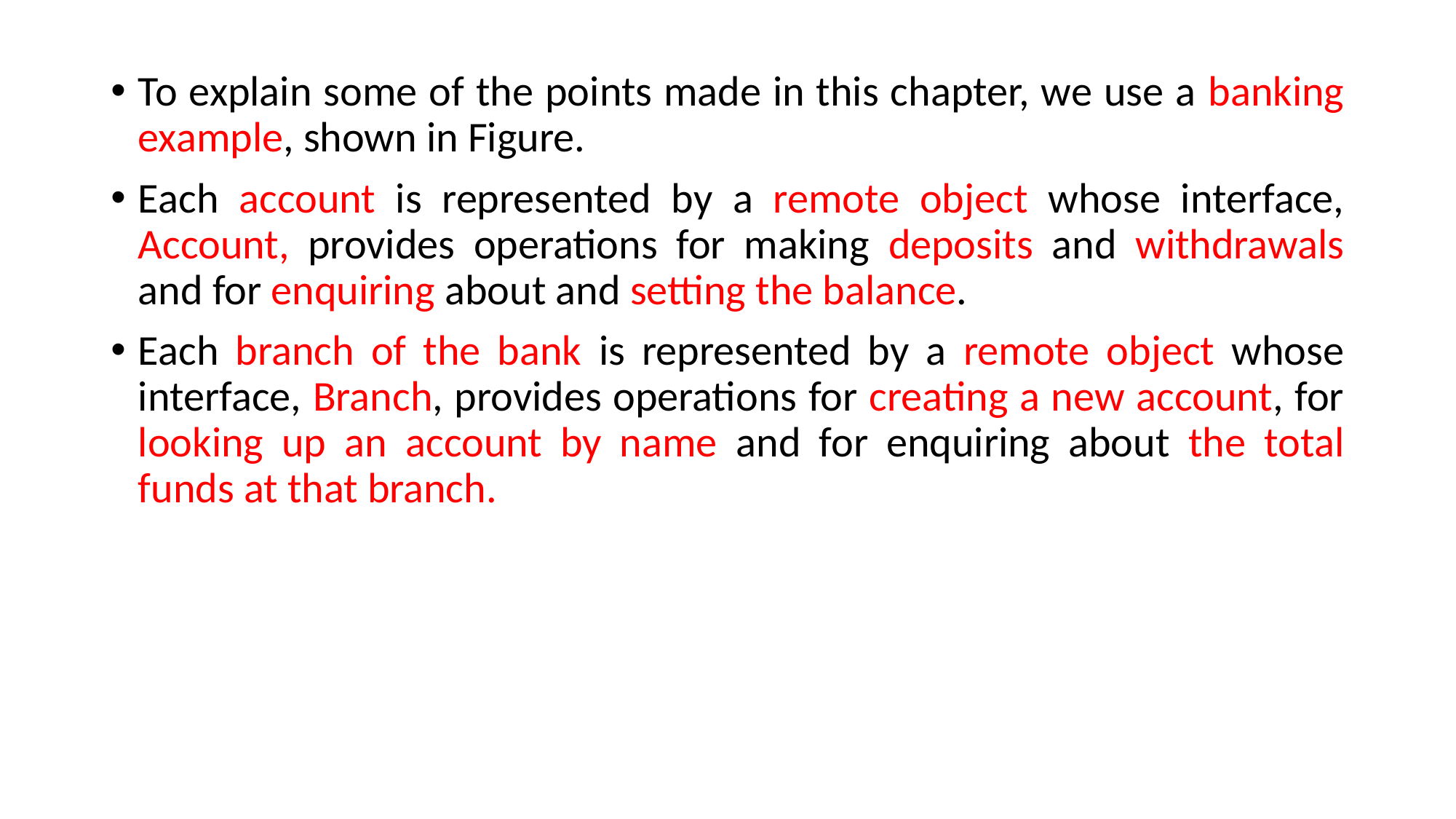

To explain some of the points made in this chapter, we use a banking example, shown in Figure.
Each account is represented by a remote object whose interface, Account, provides operations for making deposits and withdrawals and for enquiring about and setting the balance.
Each branch of the bank is represented by a remote object whose interface, Branch, provides operations for creating a new account, for looking up an account by name and for enquiring about the total funds at that branch.